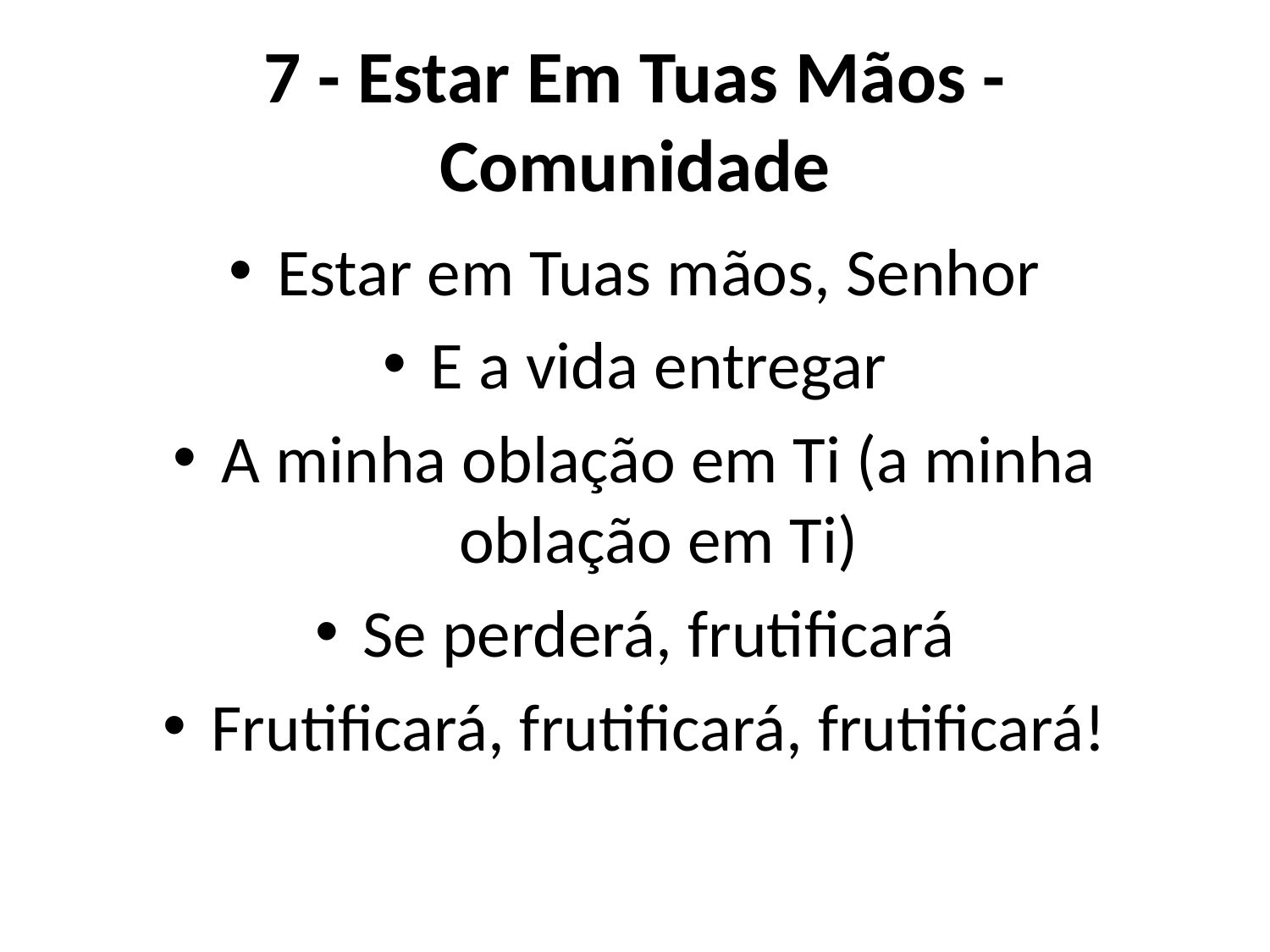

# 7 - Estar Em Tuas Mãos - Comunidade
Estar em Tuas mãos, Senhor
E a vida entregar
A minha oblação em Ti (a minha oblação em Ti)
Se perderá, frutificará
Frutificará, frutificará, frutificará!